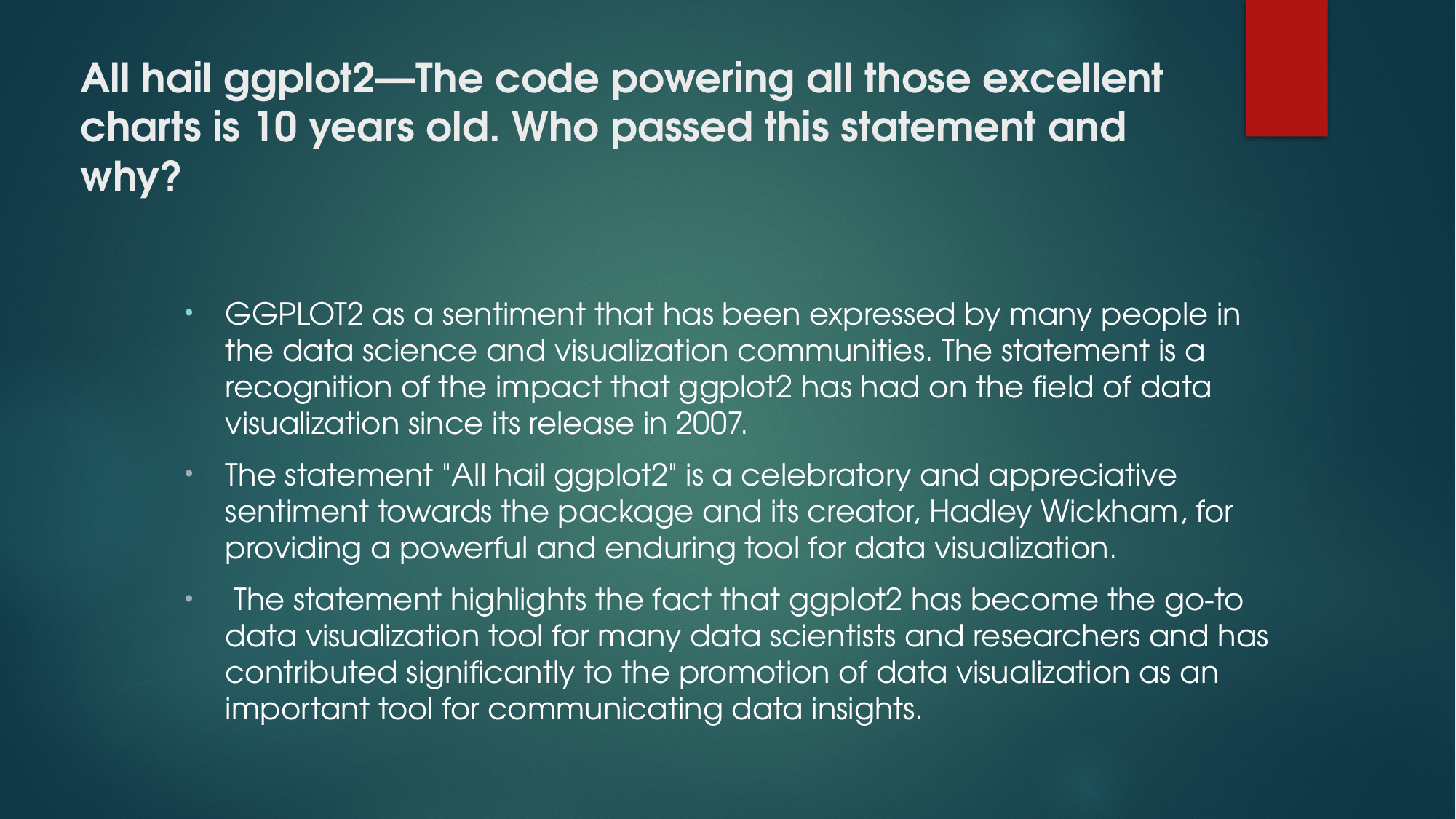

# All hail ggplot2—The code powering all those excellent charts is 10 years old. Who passed this statement and why?
GGPLOT2 as a sentiment that has been expressed by many people in the data science and visualization communities. The statement is a recognition of the impact that ggplot2 has had on the field of data visualization since its release in 2007.
The statement "All hail ggplot2" is a celebratory and appreciative sentiment towards the package and its creator, Hadley Wickham, for providing a powerful and enduring tool for data visualization.
 The statement highlights the fact that ggplot2 has become the go-to data visualization tool for many data scientists and researchers and has contributed significantly to the promotion of data visualization as an important tool for communicating data insights.